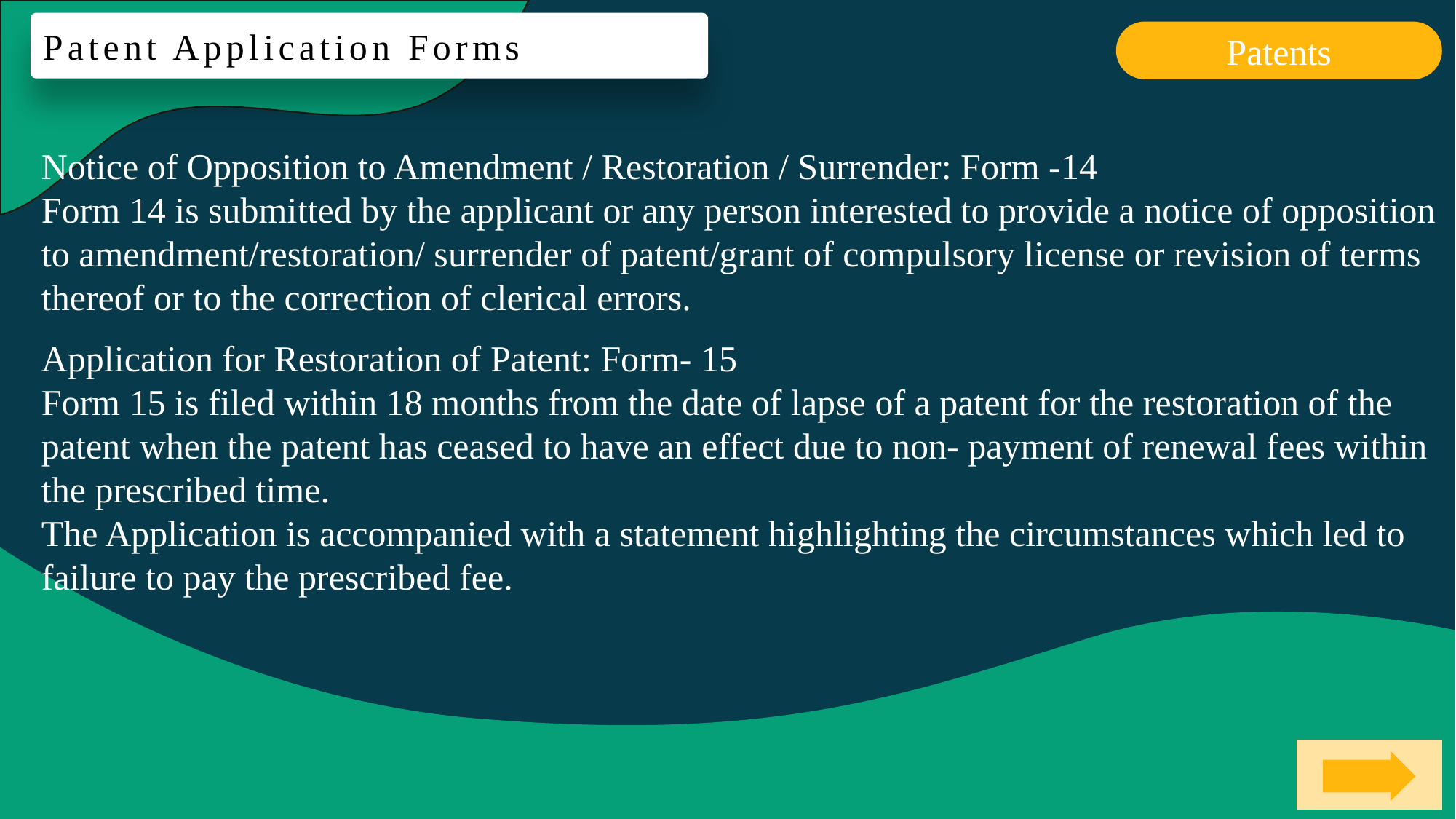

Patent Application Forms
Patents
Notice of Opposition to Amendment / Restoration / Surrender: Form -14
Form 14 is submitted by the applicant or any person interested to provide a notice of opposition to amendment/restoration/ surrender of patent/grant of compulsory license or revision of terms thereof or to the correction of clerical errors.
Application for Restoration of Patent: Form- 15
Form 15 is filed within 18 months from the date of lapse of a patent for the restoration of the patent when the patent has ceased to have an effect due to non- payment of renewal fees within the prescribed time.
The Application is accompanied with a statement highlighting the circumstances which led to failure to pay the prescribed fee.